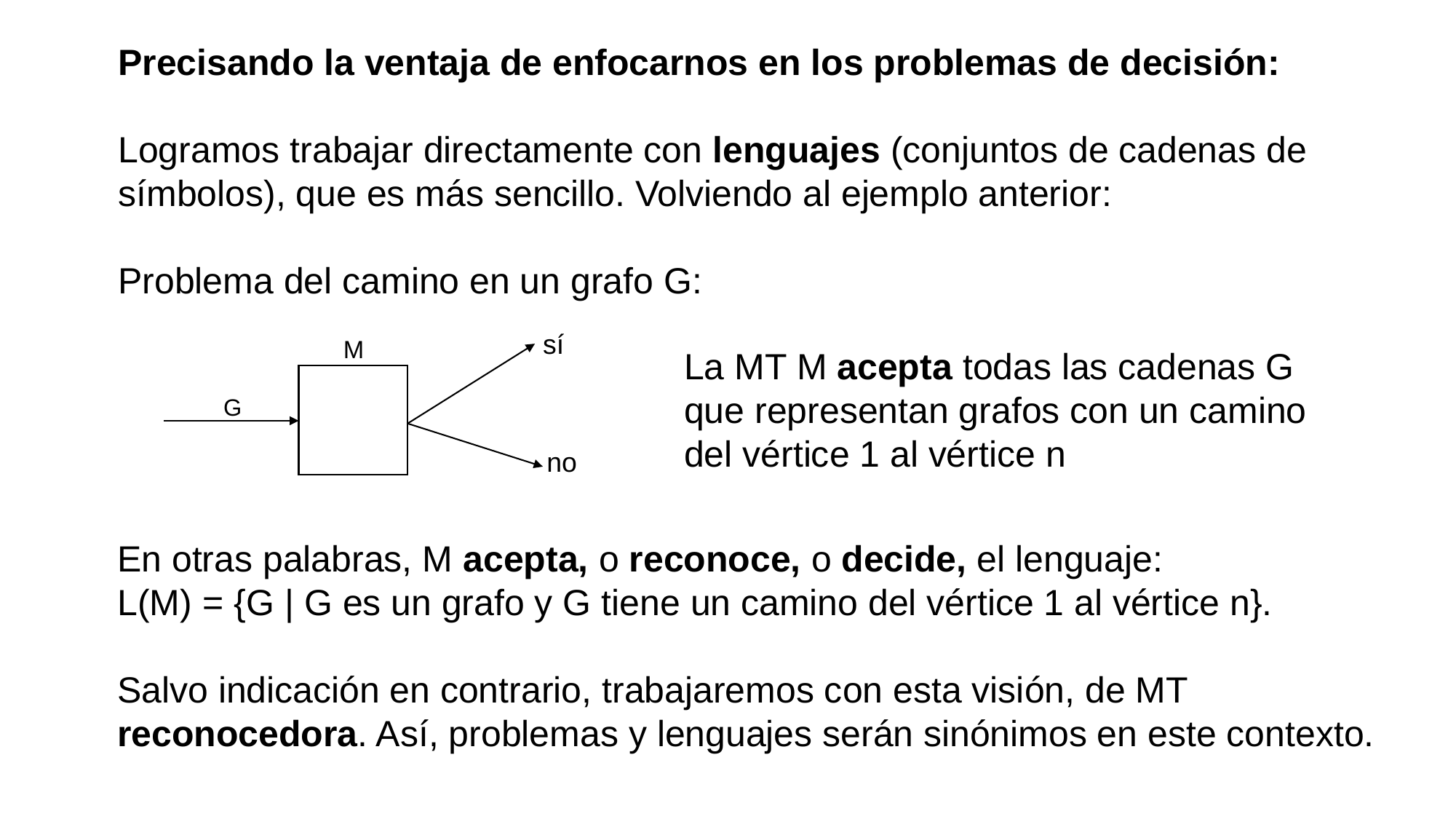

Precisando la ventaja de enfocarnos en los problemas de decisión:

Logramos trabajar directamente con lenguajes (conjuntos de cadenas de símbolos), que es más sencillo. Volviendo al ejemplo anterior:

Problema del camino en un grafo G:

sí
M
La MT M acepta todas las cadenas G que representan grafos con un camino del vértice 1 al vértice n

G
no
En otras palabras, M acepta, o reconoce, o decide, el lenguaje:
L(M) = {G | G es un grafo y G tiene un camino del vértice 1 al vértice n}.

Salvo indicación en contrario, trabajaremos con esta visión, de MT reconocedora. Así, problemas y lenguajes serán sinónimos en este contexto.